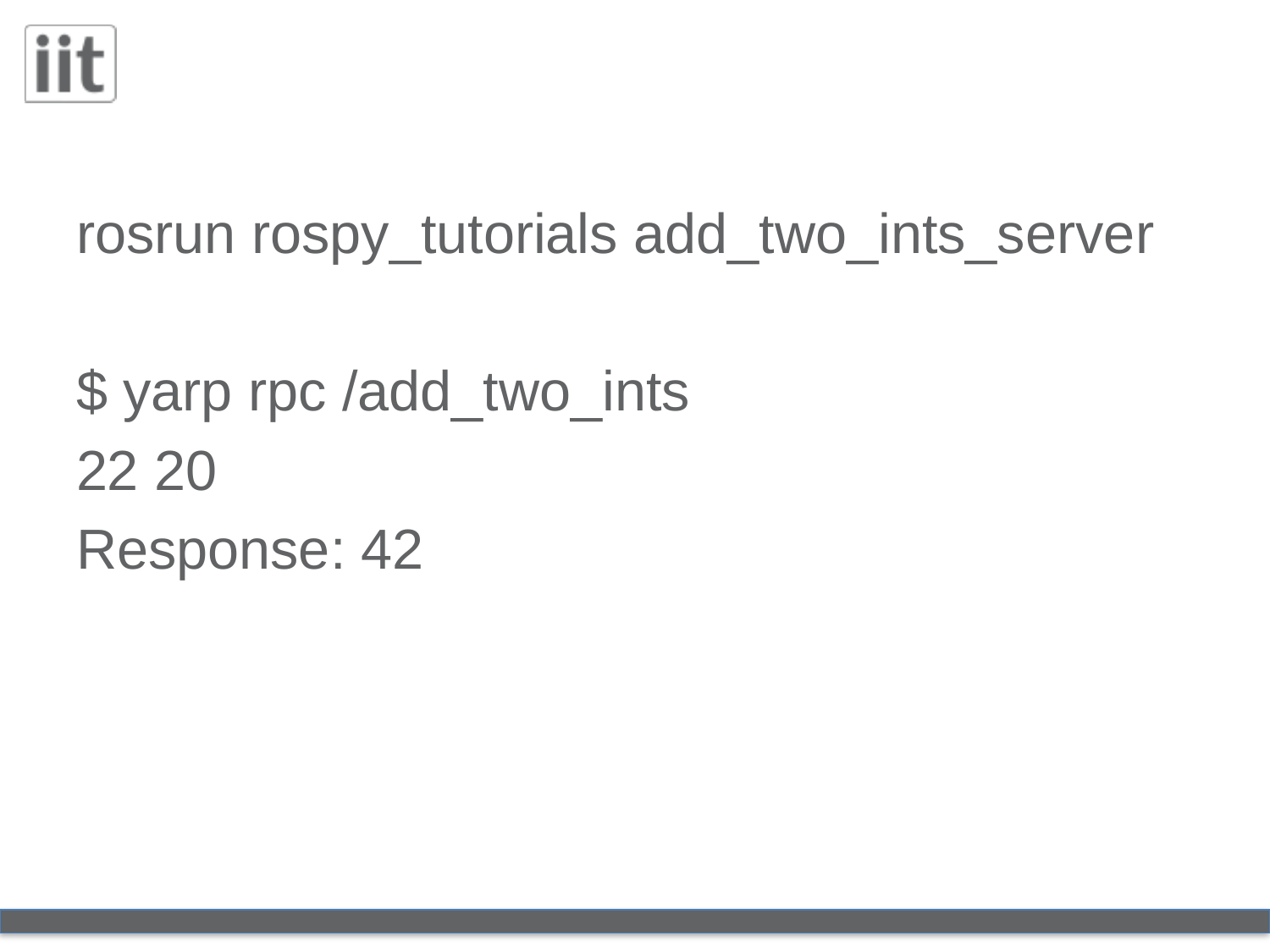

#
rosrun rospy_tutorials add_two_ints_server

$ yarp rpc /add_two_ints
22 20
Response: 42